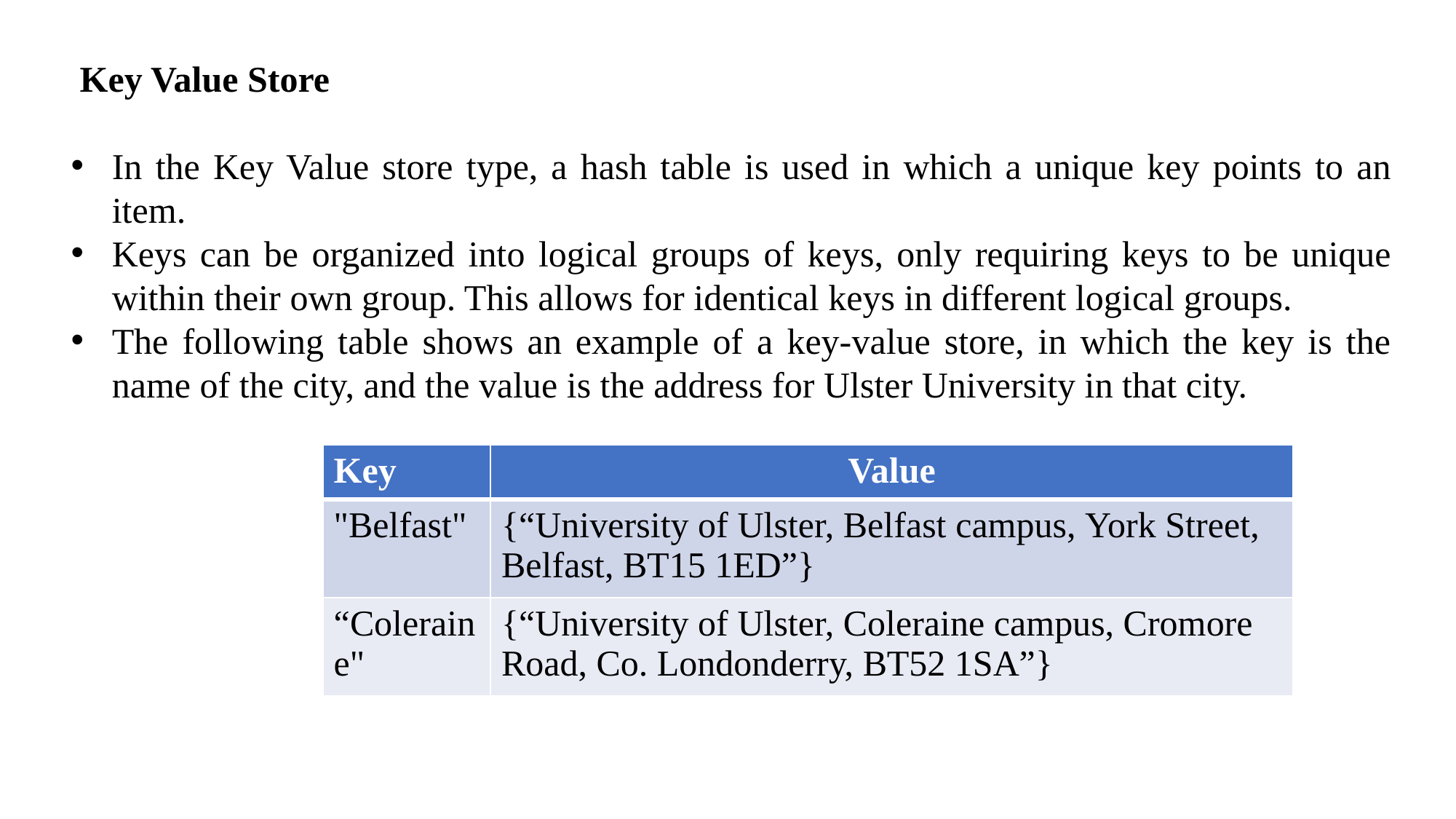

Key Value Store
In the Key Value store type, a hash table is used in which a unique key points to an item.
Keys can be organized into logical groups of keys, only requiring keys to be unique within their own group. This allows for identical keys in different logical groups.
The following table shows an example of a key-value store, in which the key is the name of the city, and the value is the address for Ulster University in that city.

| Key | Value |
| --- | --- |
| "Belfast" | {“University of Ulster, Belfast campus, York Street, Belfast, BT15 1ED”} |
| “Coleraine" | {“University of Ulster, Coleraine campus, Cromore Road, Co. Londonderry, BT52 1SA”} |